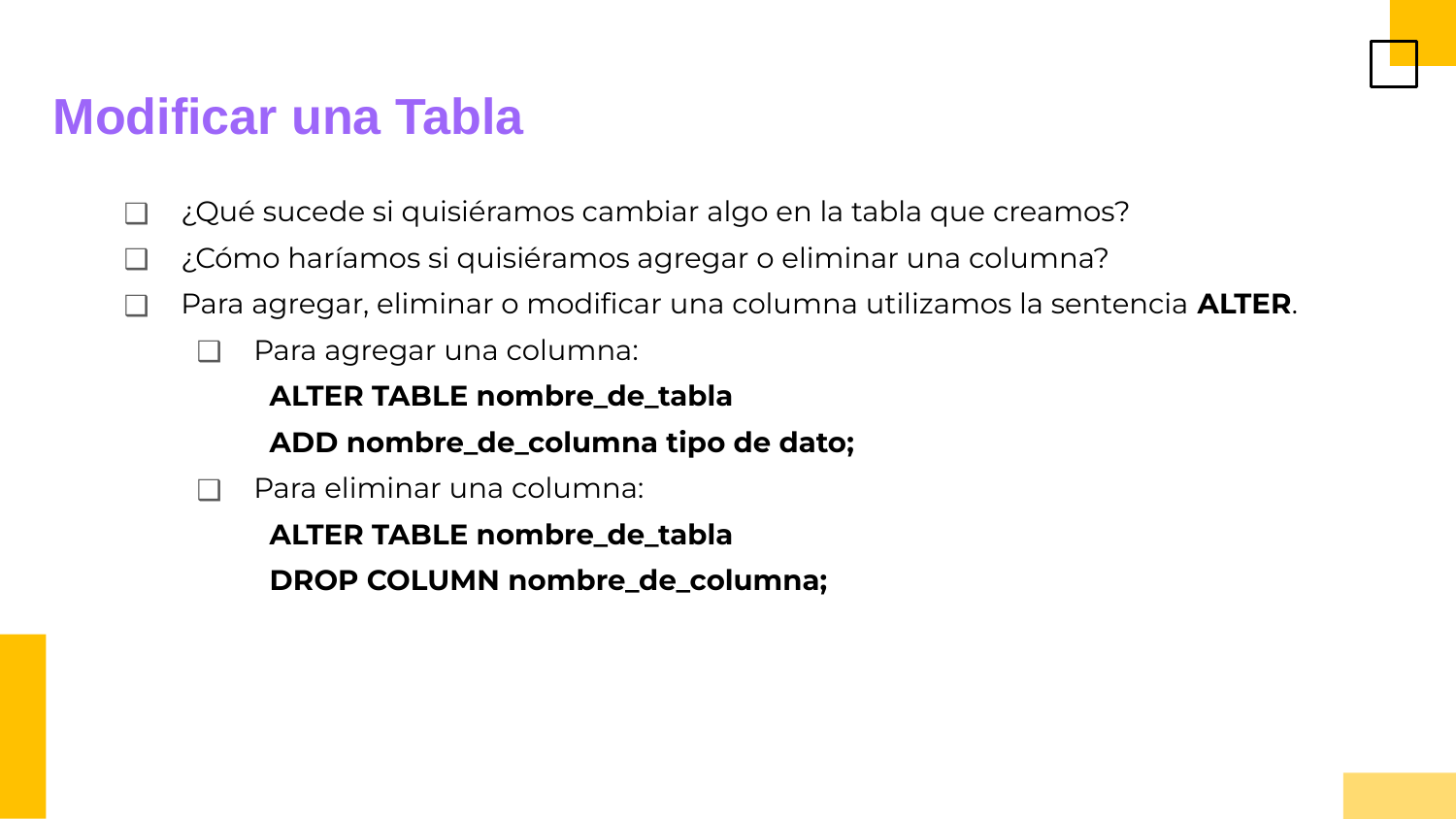

Modificar una Tabla
¿Qué sucede si quisiéramos cambiar algo en la tabla que creamos?
¿Cómo haríamos si quisiéramos agregar o eliminar una columna?
Para agregar, eliminar o modificar una columna utilizamos la sentencia ALTER.
Para agregar una columna:
ALTER TABLE nombre_de_tabla
ADD nombre_de_columna tipo de dato;
Para eliminar una columna:
ALTER TABLE nombre_de_tabla
DROP COLUMN nombre_de_columna;